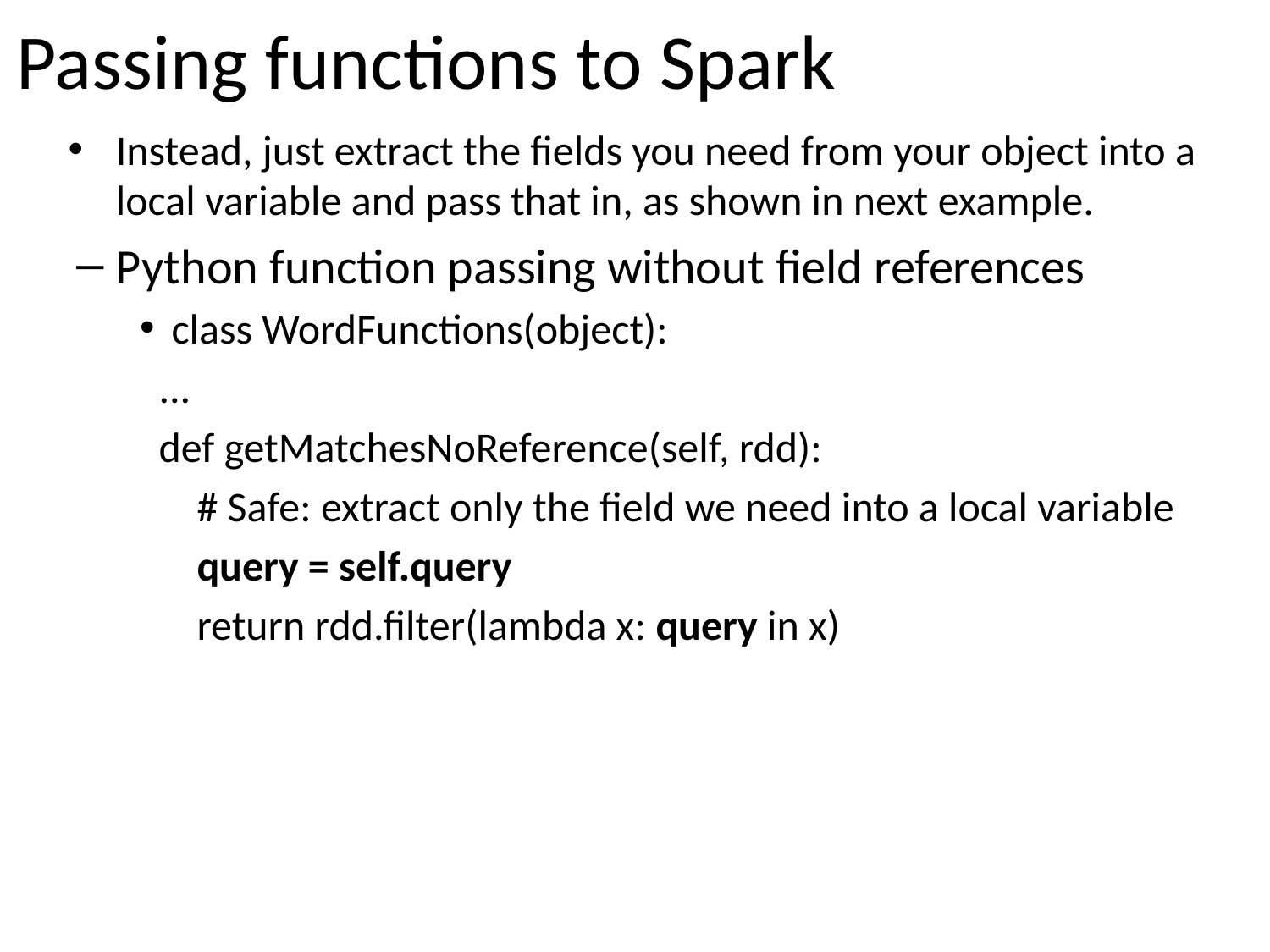

# Passing functions to Spark
Instead, just extract the fields you need from your object into a local variable and pass that in, as shown in next example.
Python function passing without field references
class WordFunctions(object):
  ...
  def getMatchesNoReference(self, rdd):
      # Safe: extract only the field we need into a local variable
      query = self.query
      return rdd.filter(lambda x: query in x)